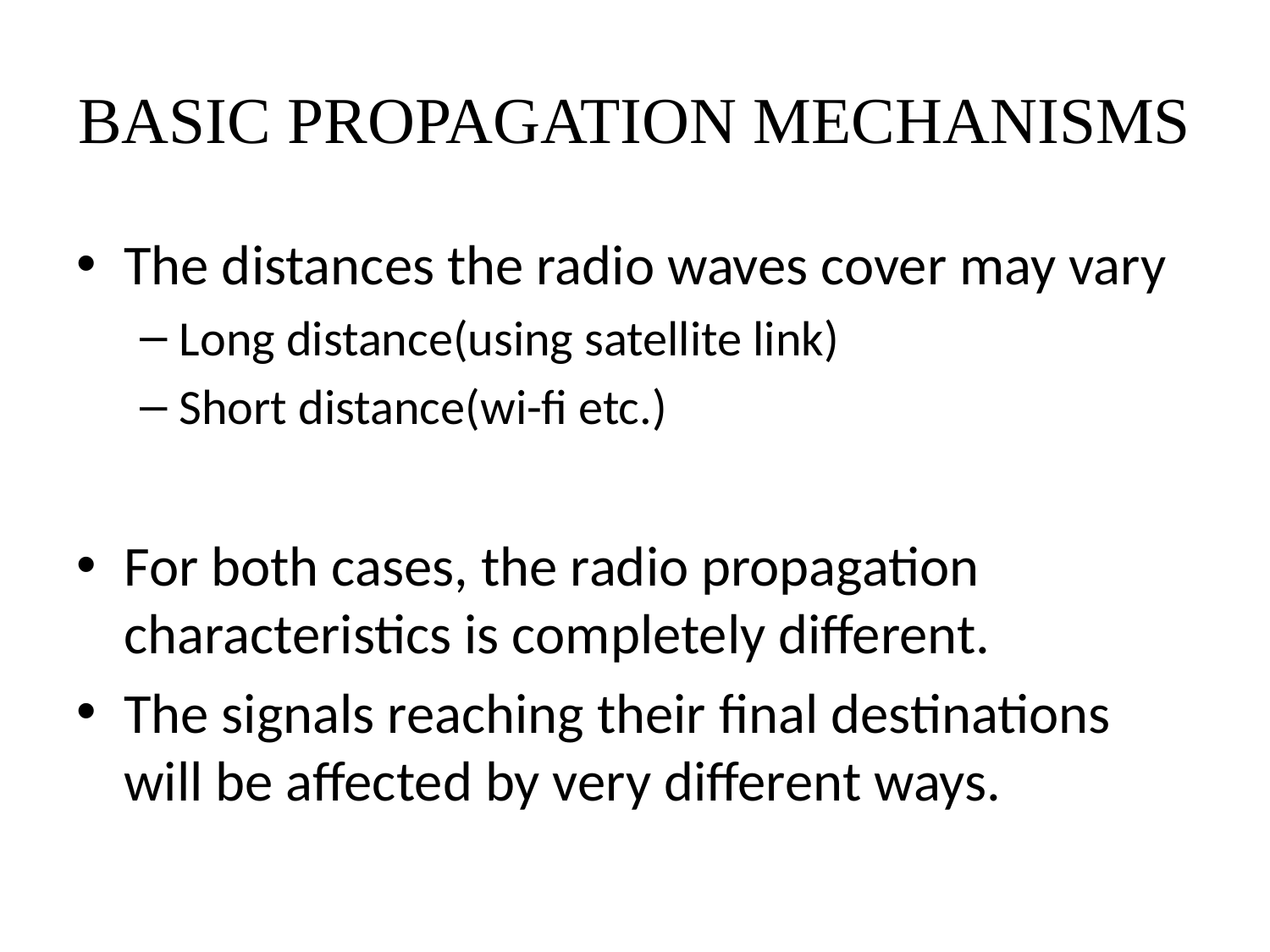

# Basic propagation mechanisms
The distances the radio waves cover may vary
Long distance(using satellite link)
Short distance(wi-fi etc.)

For both cases, the radio propagation characteristics is completely different.
The signals reaching their final destinations will be affected by very different ways.